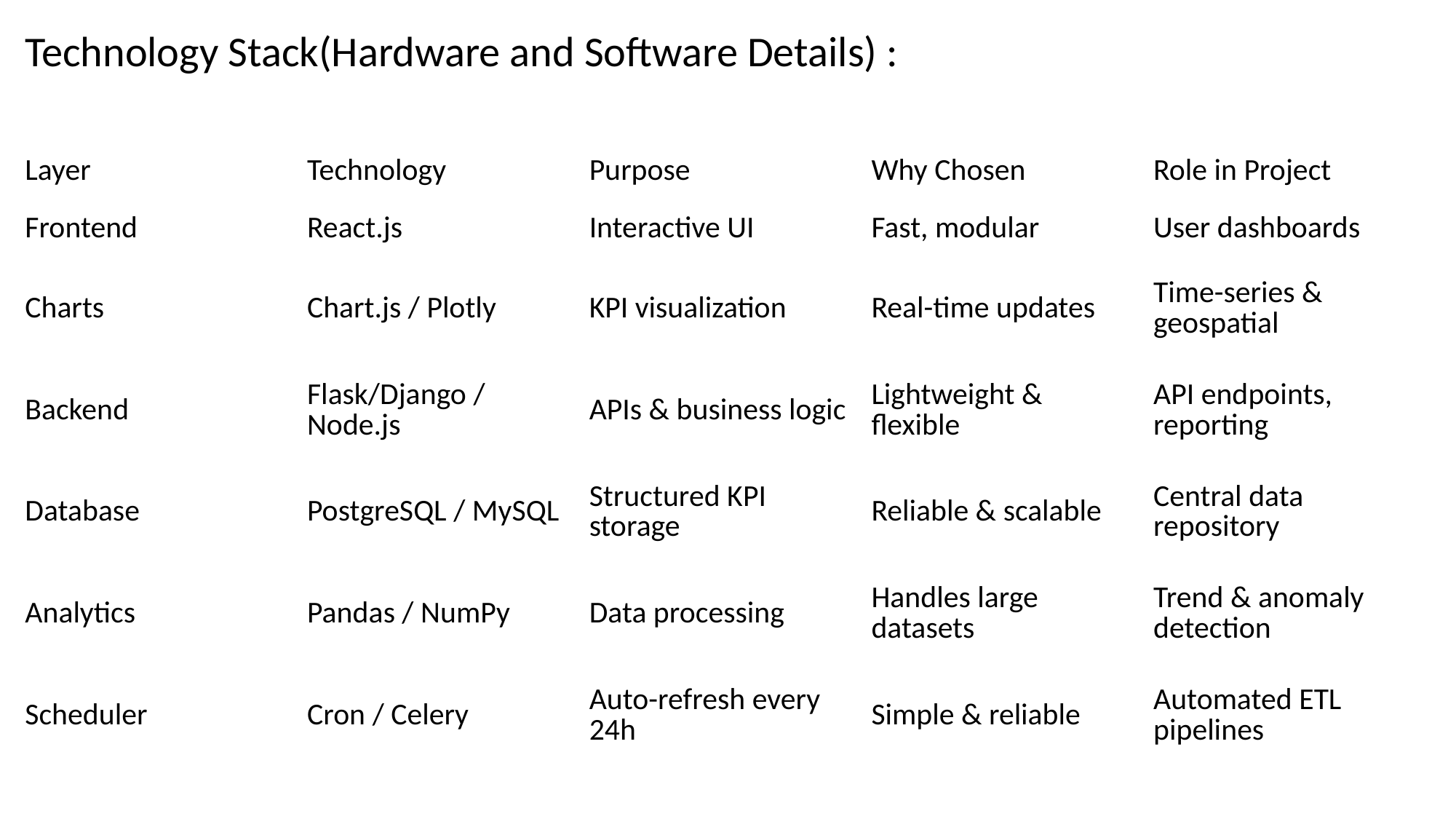

Technology Stack(Hardware and Software Details) :
| Layer | Technology | Purpose | Why Chosen | Role in Project |
| --- | --- | --- | --- | --- |
| Frontend | React.js | Interactive UI | Fast, modular | User dashboards |
| Charts | Chart.js / Plotly | KPI visualization | Real-time updates | Time-series & geospatial |
| Backend | Flask/Django / Node.js | APIs & business logic | Lightweight & flexible | API endpoints, reporting |
| Database | PostgreSQL / MySQL | Structured KPI storage | Reliable & scalable | Central data repository |
| Analytics | Pandas / NumPy | Data processing | Handles large datasets | Trend & anomaly detection |
| Scheduler | Cron / Celery | Auto-refresh every 24h | Simple & reliable | Automated ETL pipelines |